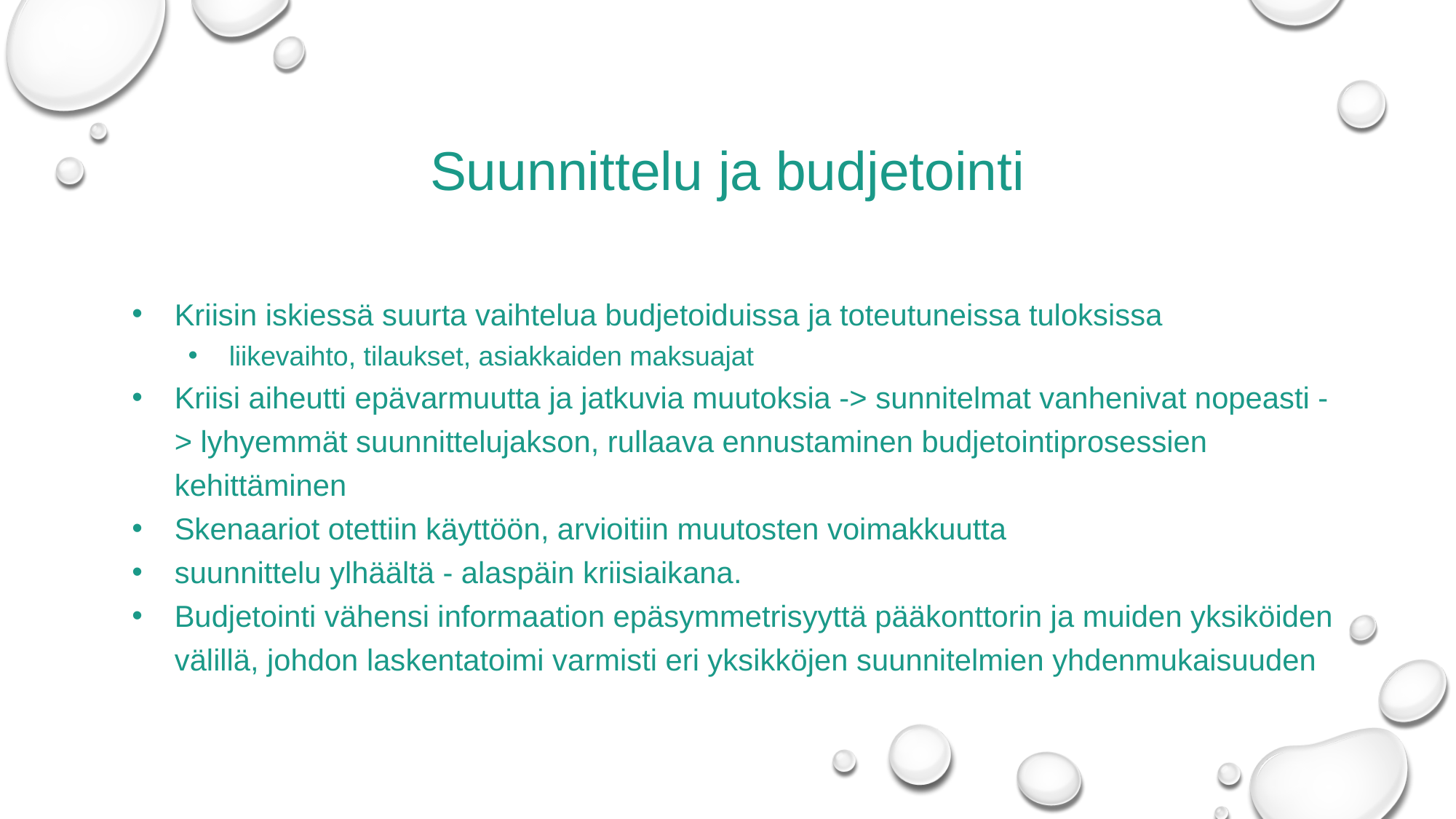

# Suunnittelu ja budjetointi
Kriisin iskiessä suurta vaihtelua budjetoiduissa ja toteutuneissa tuloksissa
liikevaihto, tilaukset, asiakkaiden maksuajat
Kriisi aiheutti epävarmuutta ja jatkuvia muutoksia -> sunnitelmat vanhenivat nopeasti -> lyhyemmät suunnittelujakson, rullaava ennustaminen budjetointiprosessien kehittäminen
Skenaariot otettiin käyttöön, arvioitiin muutosten voimakkuutta
suunnittelu ylhäältä - alaspäin kriisiaikana.
Budjetointi vähensi informaation epäsymmetrisyyttä pääkonttorin ja muiden yksiköiden välillä, johdon laskentatoimi varmisti eri yksikköjen suunnitelmien yhdenmukaisuuden